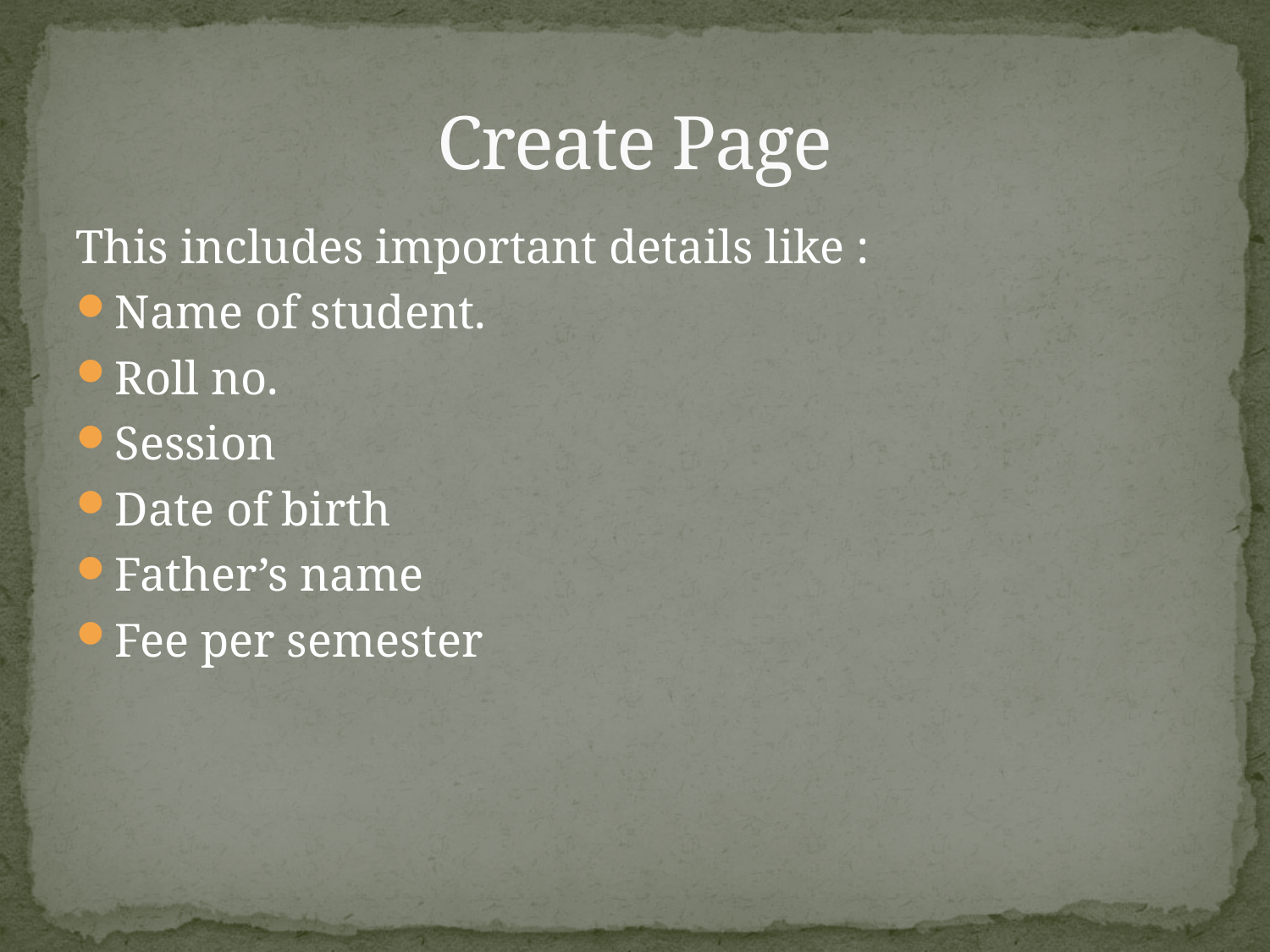

# Create Page
This includes important details like :
Name of student.
Roll no.
Session
Date of birth
Father’s name
Fee per semester